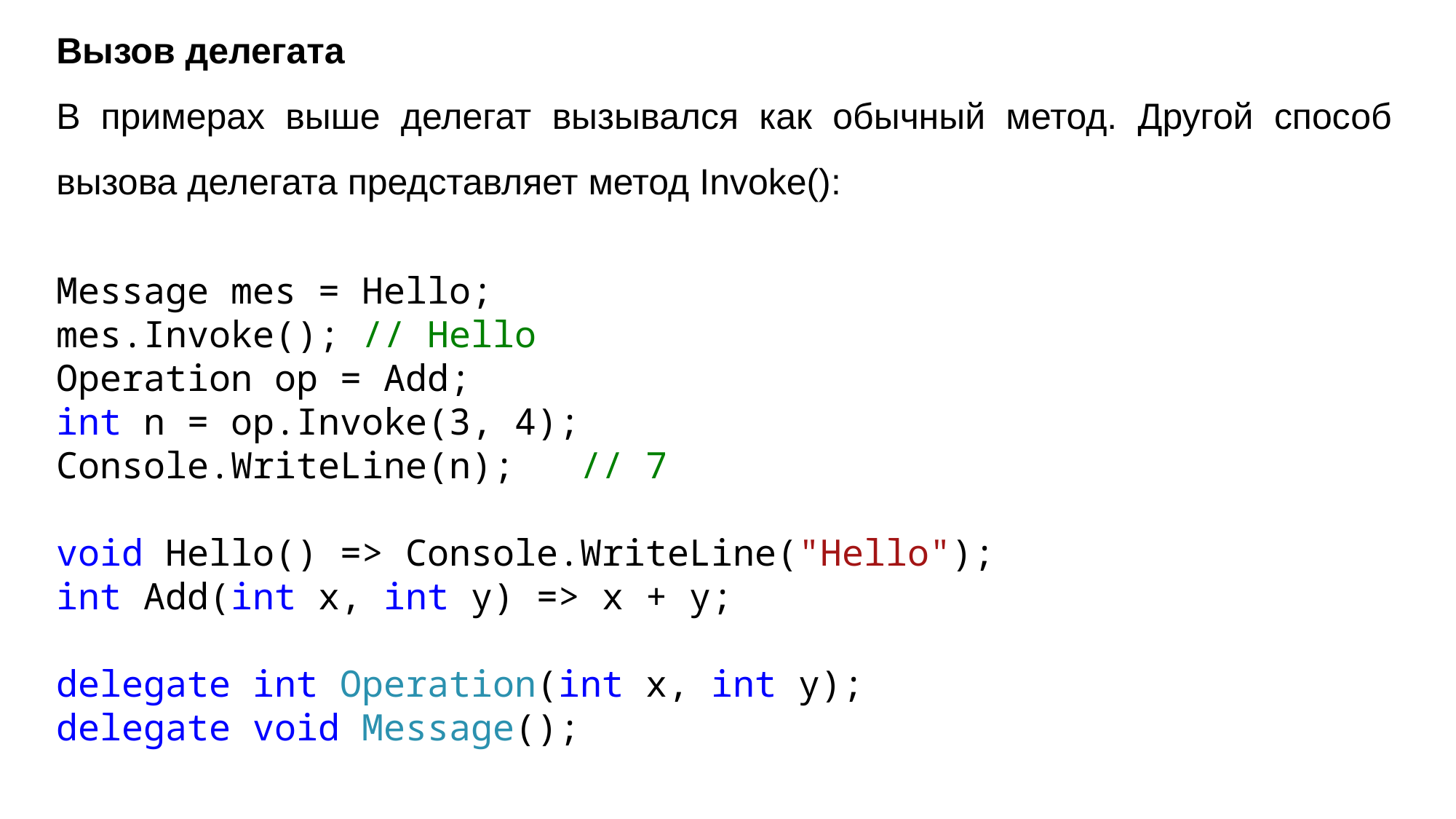

Вызов делегата
В примерах выше делегат вызывался как обычный метод. Другой способ вызова делегата представляет метод Invoke():

Message mes = Hello;
mes.Invoke(); // Hello
Operation op = Add;
int n = op.Invoke(3, 4);
Console.WriteLine(n);   // 7

void Hello() => Console.WriteLine("Hello");
int Add(int x, int y) => x + y;

delegate int Operation(int x, int y);
delegate void Message();